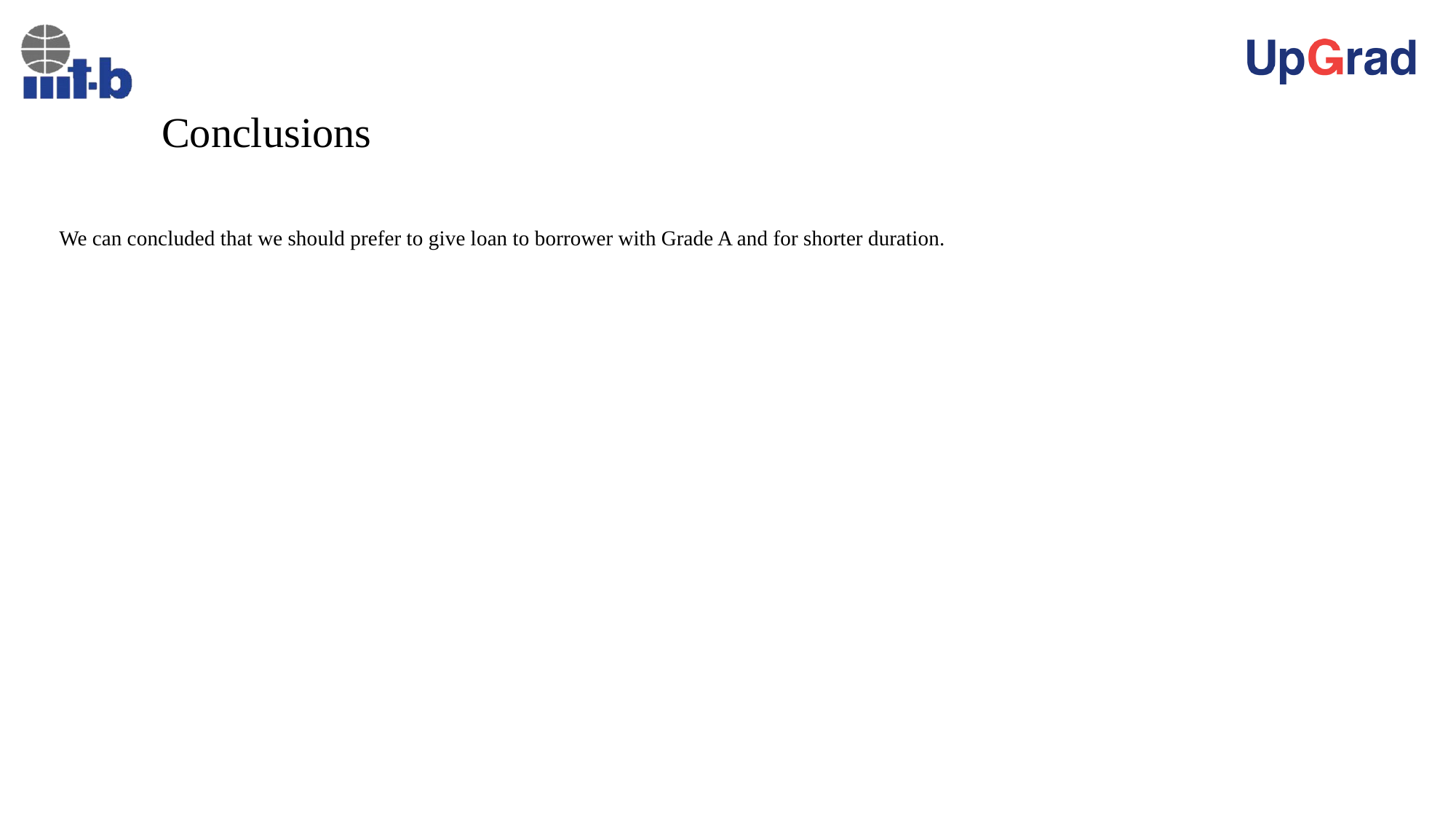

# Conclusions
We can concluded that we should prefer to give loan to borrower with Grade A and for shorter duration.